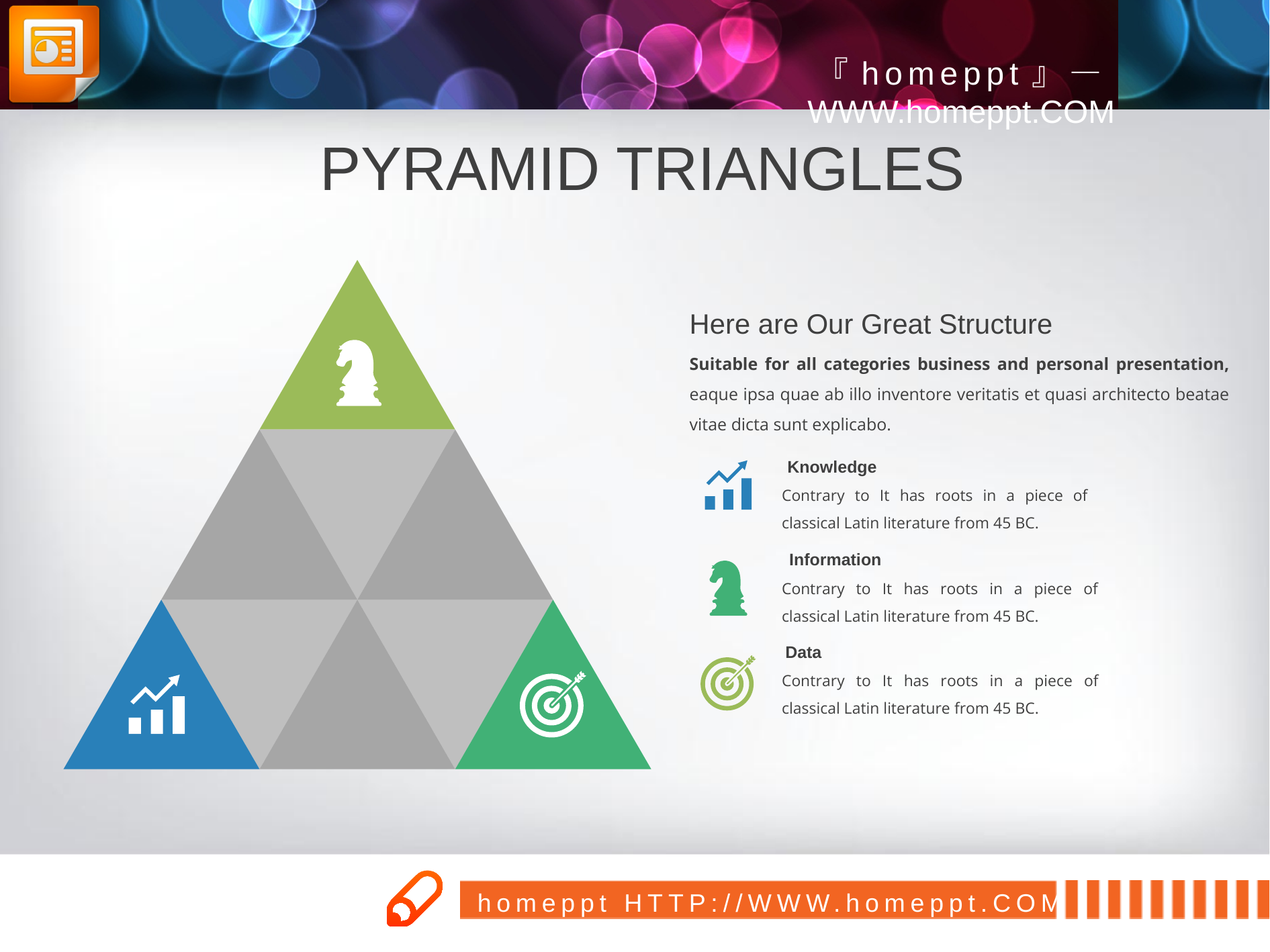

PYRAMID TRIANGLES

Here are Our Great Structure

Suitable for all categories business and personal presentation, eaque ipsa quae ab illo inventore veritatis et quasi architecto beatae vitae dicta sunt explicabo.

Knowledge

Contrary to It has roots in a piece of classical Latin literature from 45 BC.
Information

Contrary to It has roots in a piece of classical Latin literature from 45 BC.

Data

Contrary to It has roots in a piece of classical Latin literature from 45 BC.